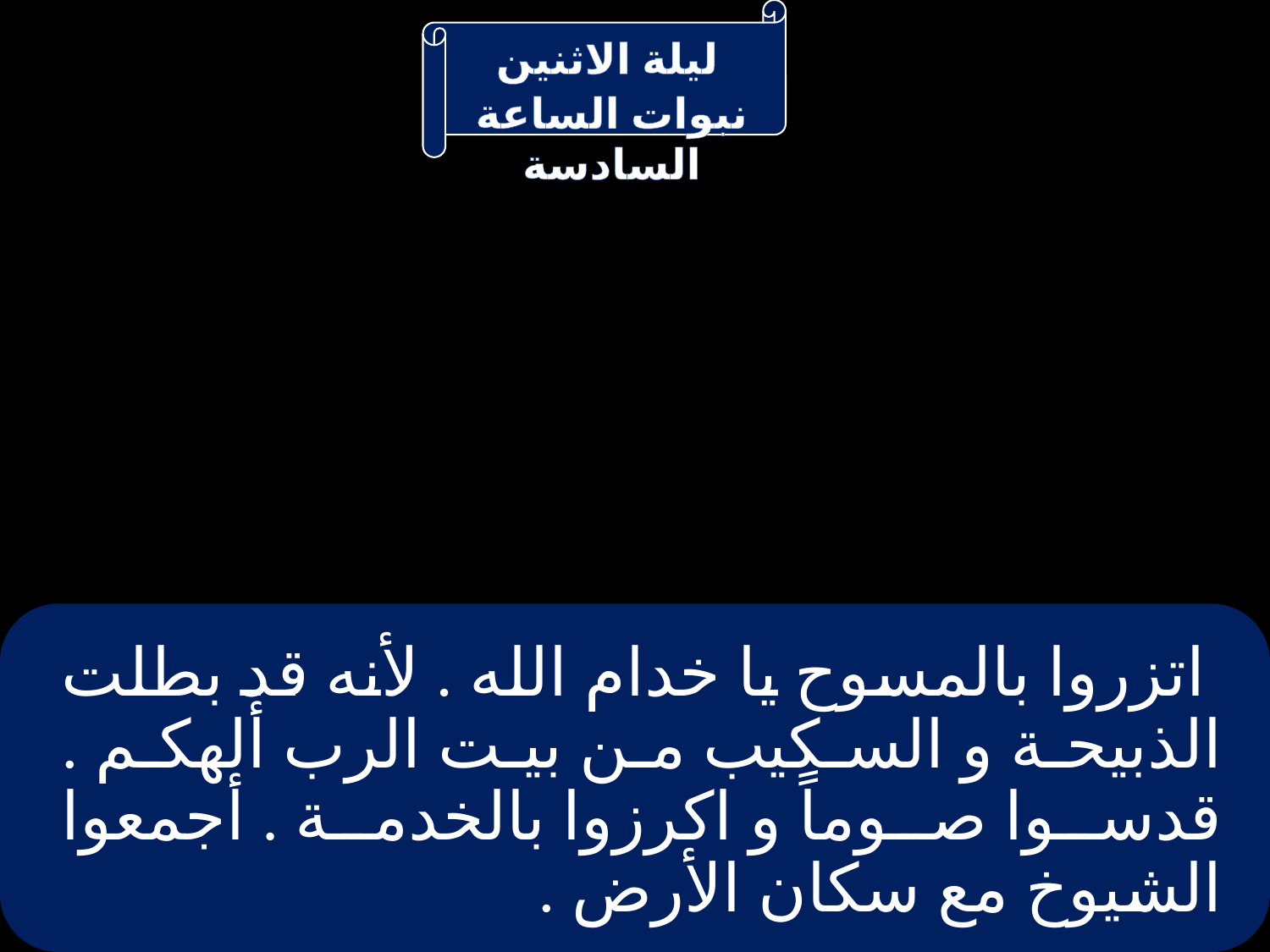

# اتزروا بالمسوح يا خدام الله . لأنه قد بطلت الذبيحة و السكيب من بيت الرب ألهكم . قدسوا صوماً و اكرزوا بالخدمة . أجمعوا الشيوخ مع سكان الأرض .